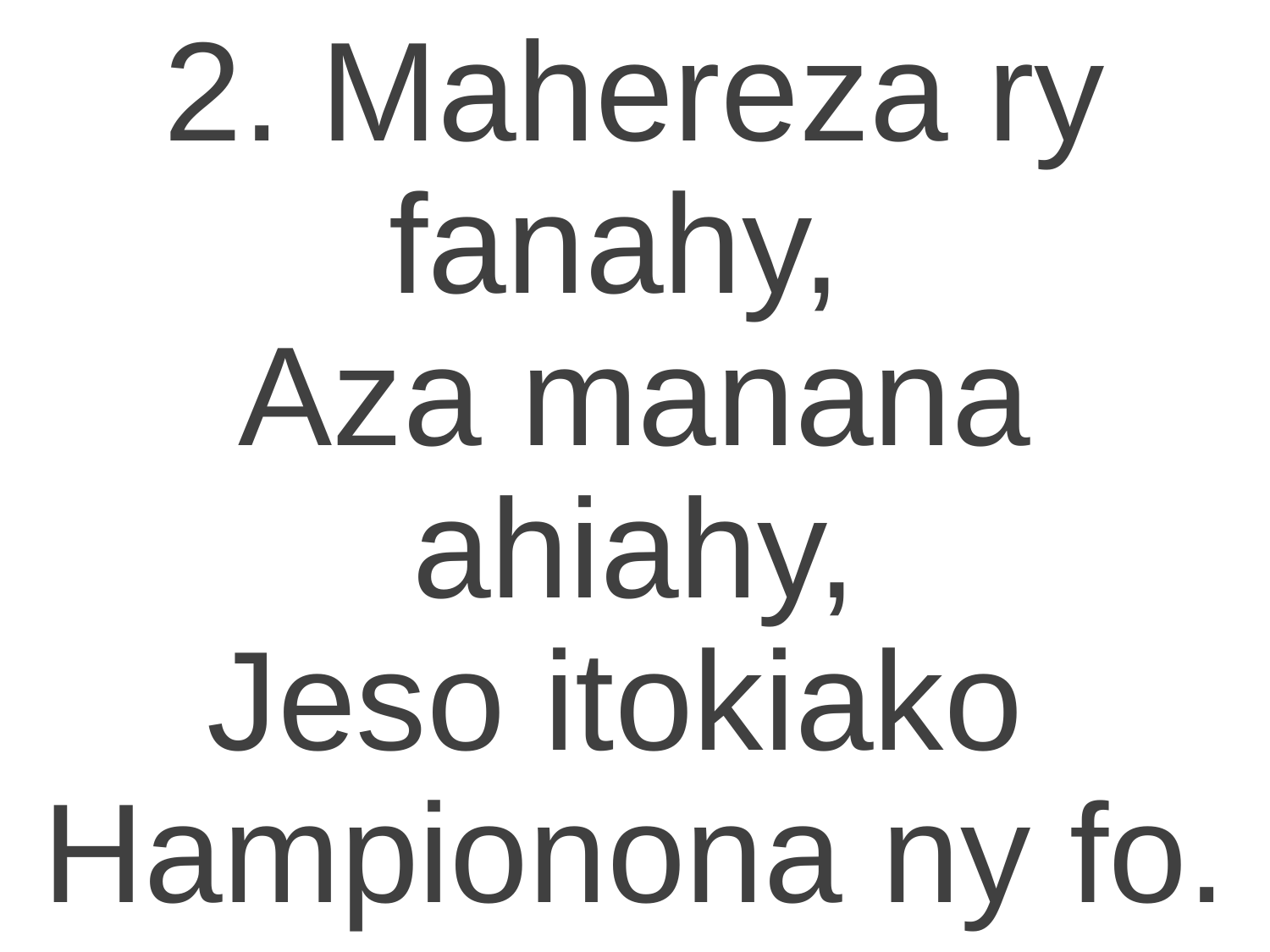

2. Mahereza ry fanahy,
Aza manana ahiahy,
Jeso itokiako
Hampionona ny fo.